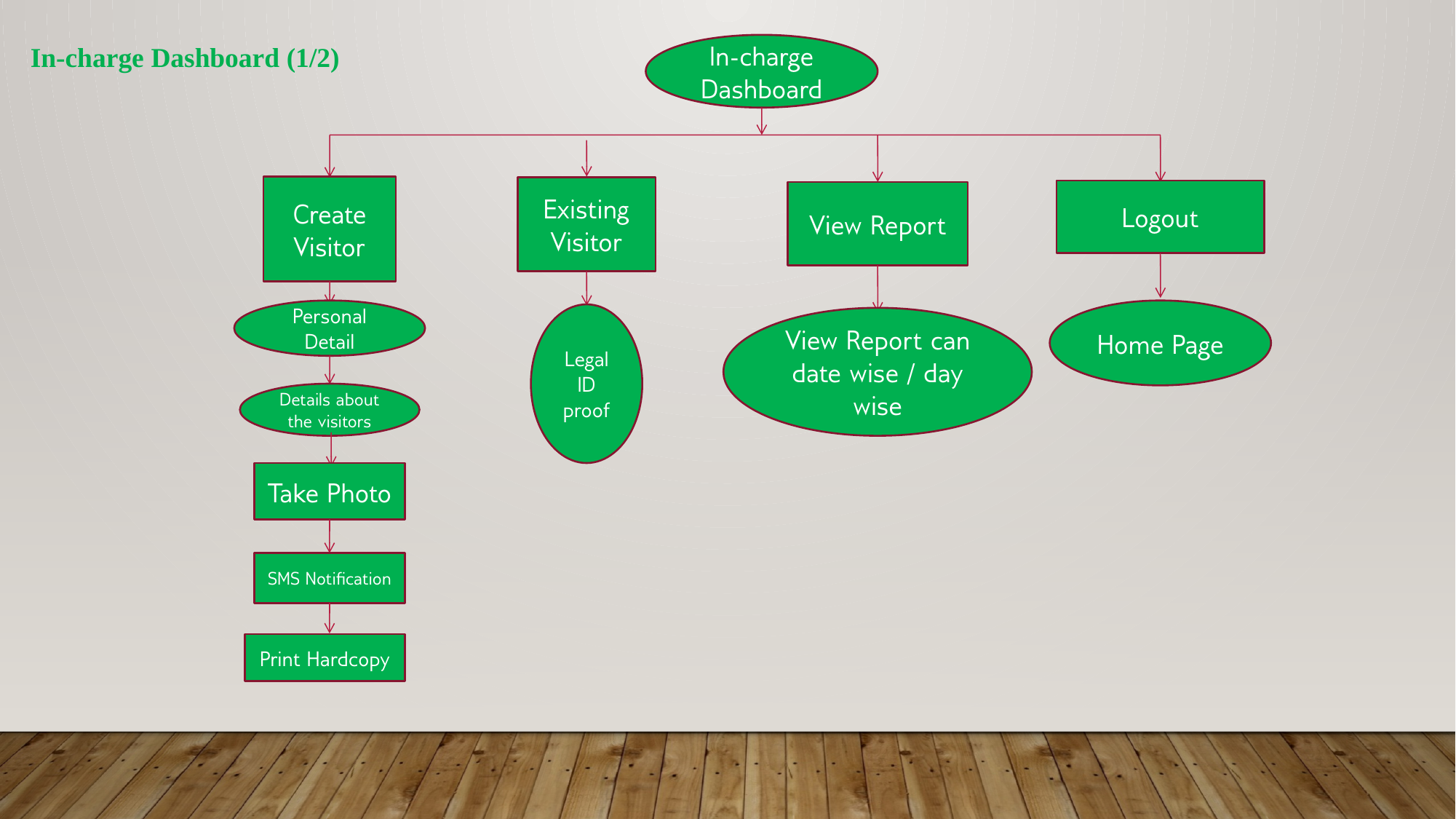

In-charge Dashboard (1/2)
In-charge Dashboard

Create Visitor
Existing Visitor
Logout
View Report

Personal Detail
Home Page
Legal ID proof
View Report can date wise / day wise

Details about the visitors

Take Photo

SMS Notification

Print Hardcopy